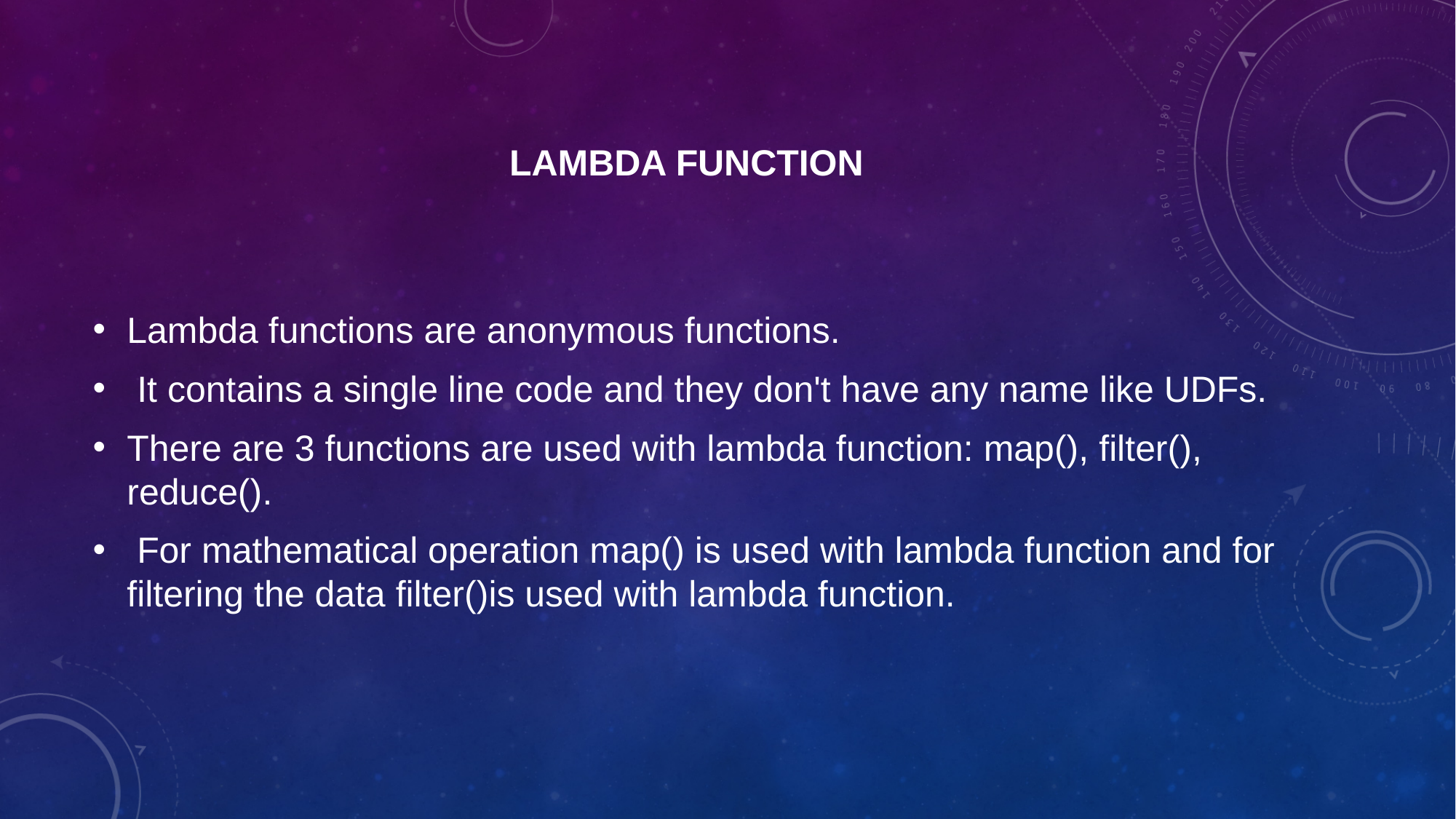

# Lambda Function
Lambda functions are anonymous functions.
 It contains a single line code and they don't have any name like UDFs.
There are 3 functions are used with lambda function: map(), filter(), reduce().
 For mathematical operation map() is used with lambda function and for filtering the data filter()is used with lambda function.